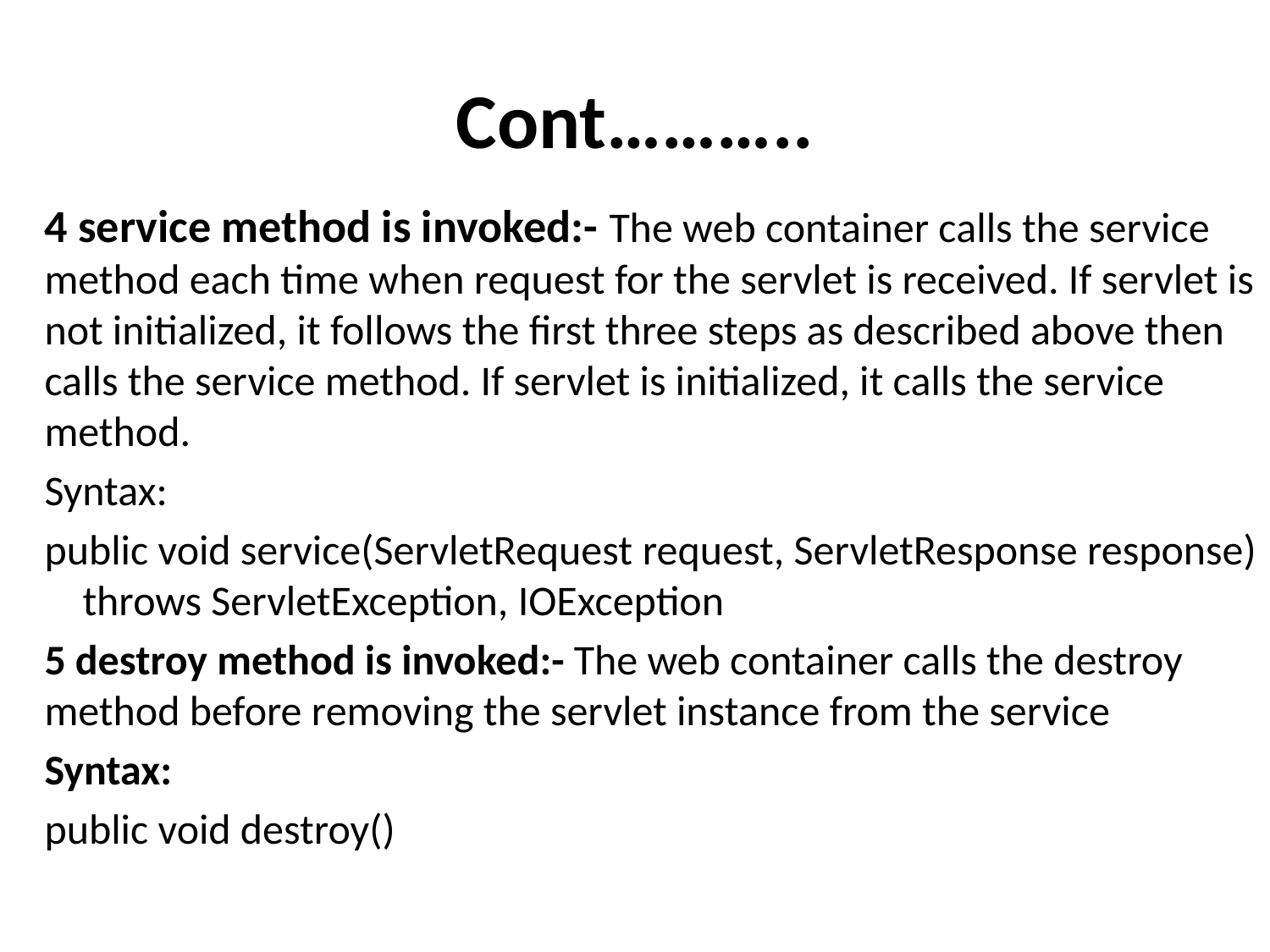

# Cont………..
4 service method is invoked:- The web container calls the service method each time when request for the servlet is received. If servlet is not initialized, it follows the first three steps as described above then calls the service method. If servlet is initialized, it calls the service method.
Syntax:
public void service(ServletRequest request, ServletResponse response)    throws ServletException, IOException
5 destroy method is invoked:- The web container calls the destroy method before removing the servlet instance from the service
Syntax:
public void destroy()